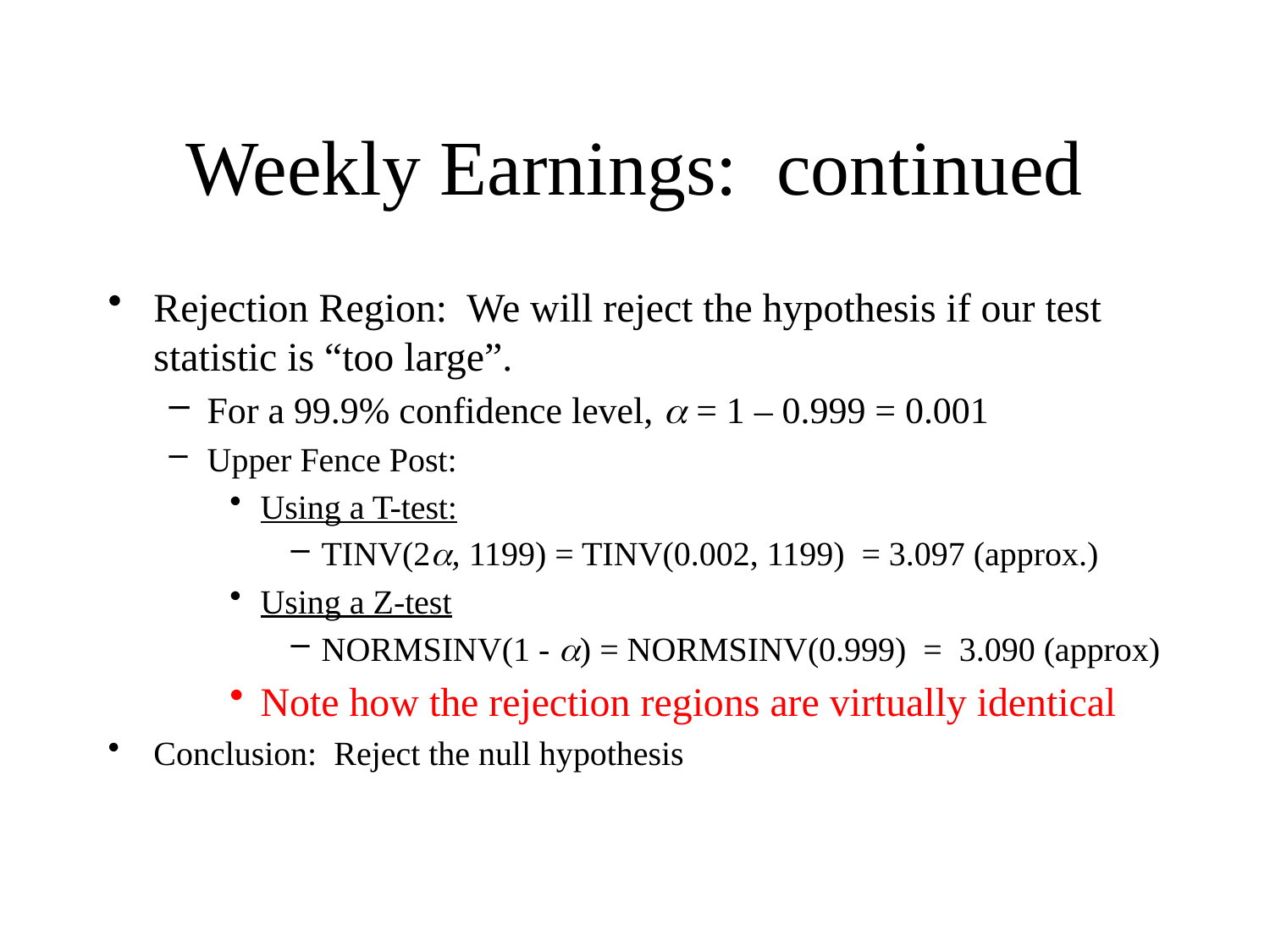

# Weekly Earnings:  continued
Rejection Region:  We will reject the hypothesis if our test statistic is “too large”.
For a 99.9% confidence level, α = 1 – 0.999 = 0.001
Upper Fence Post:
Using a T-test:
TINV(2α, 1199) = TINV(0.002, 1199)  = 3.097 (approx.)
Using a Z-test
NORMSINV(1 - α) = NORMSINV(0.999)  =  3.090 (approx)
Note how the rejection regions are virtually identical
Conclusion:  Reject the null hypothesis